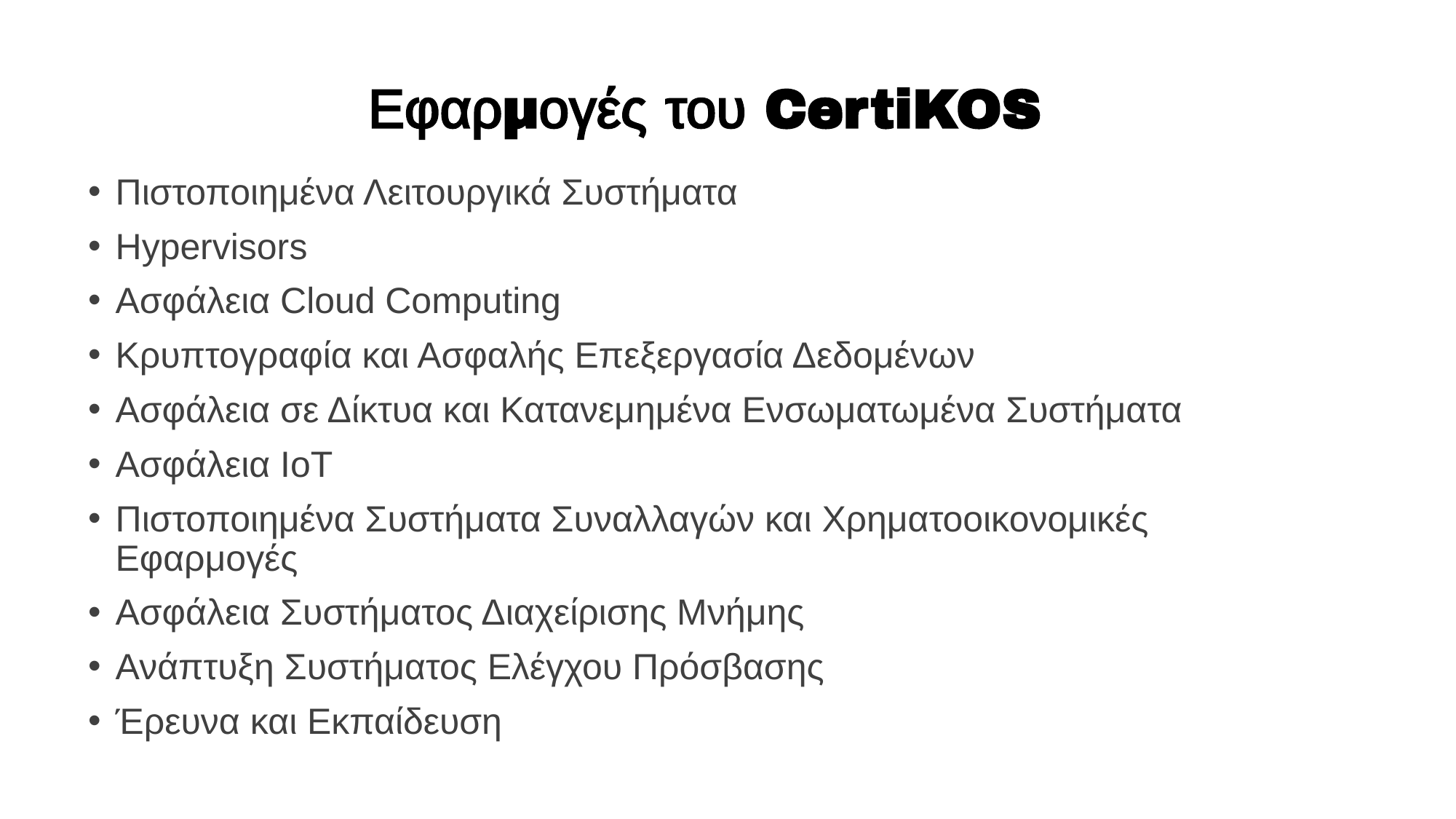

# Εφαρμογές του CertiKOS
Πιστοποιημένα Λειτουργικά Συστήματα
Hypervisors
Ασφάλεια Cloud Computing
Κρυπτογραφία και Ασφαλής Επεξεργασία Δεδομένων
Ασφάλεια σε Δίκτυα και Κατανεμημένα Ενσωματωμένα Συστήματα
Ασφάλεια IoT
Πιστοποιημένα Συστήματα Συναλλαγών και Χρηματοοικονομικές Εφαρμογές
Ασφάλεια Συστήματος Διαχείρισης Μνήμης
Ανάπτυξη Συστήματος Ελέγχου Πρόσβασης
Έρευνα και Εκπαίδευση